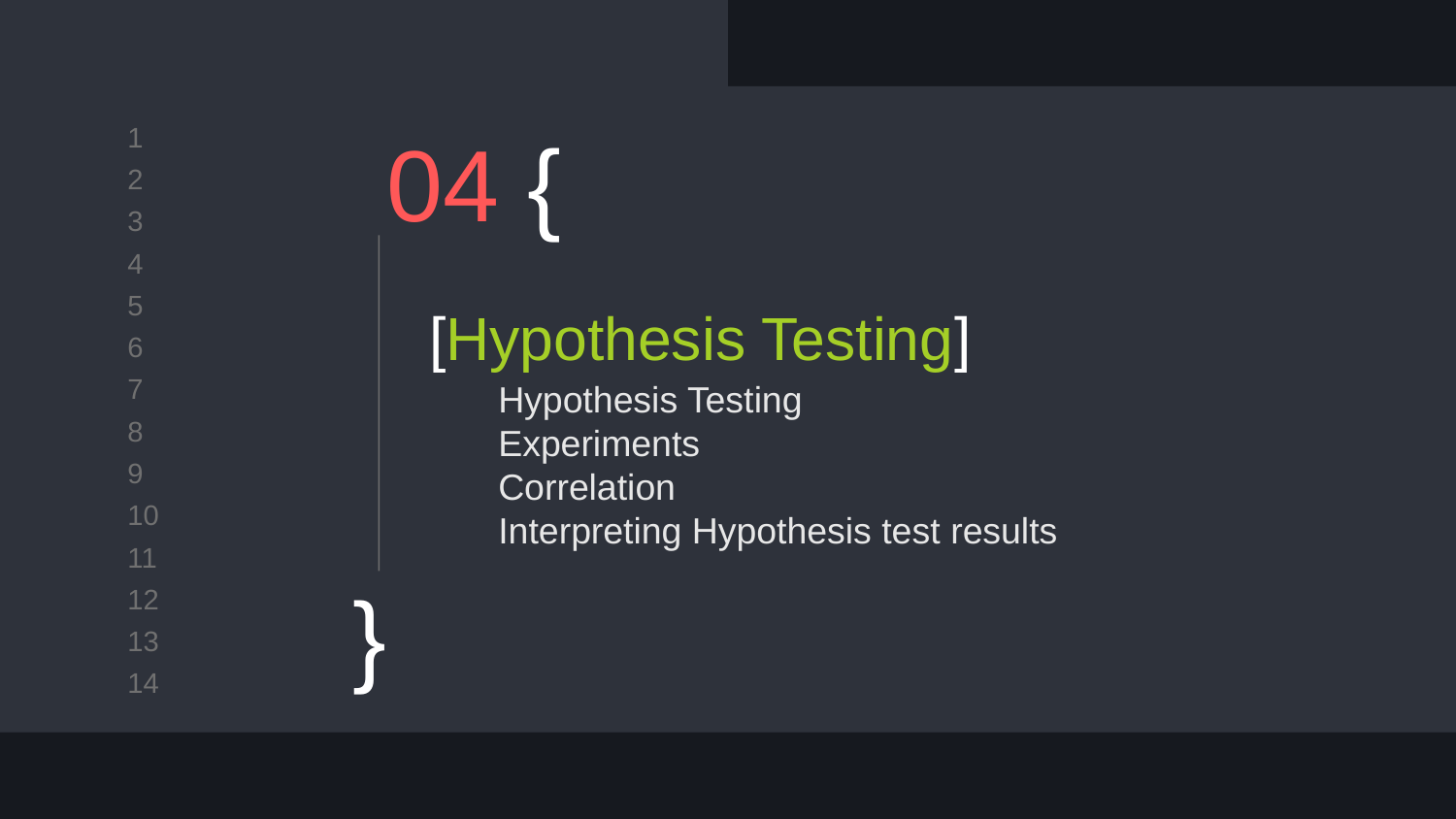

# 04 {
[Hypothesis Testing]
Hypothesis Testing
Experiments
Correlation
Interpreting Hypothesis test results
}